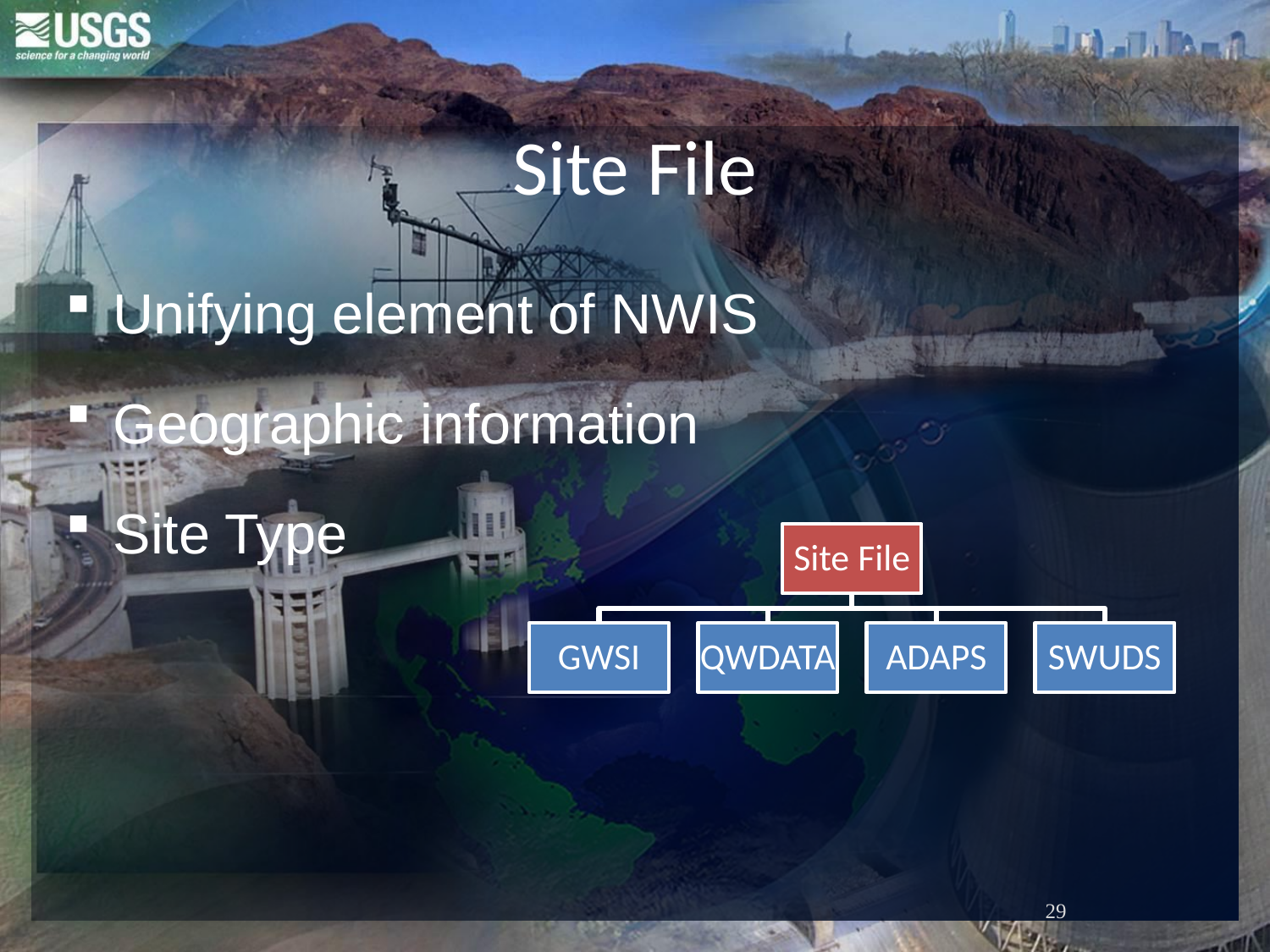

# Site File
Unifying element of NWIS
Geographic information
Site Type
Site File
GWSI
QWDATA
ADAPS
SWUDS
29